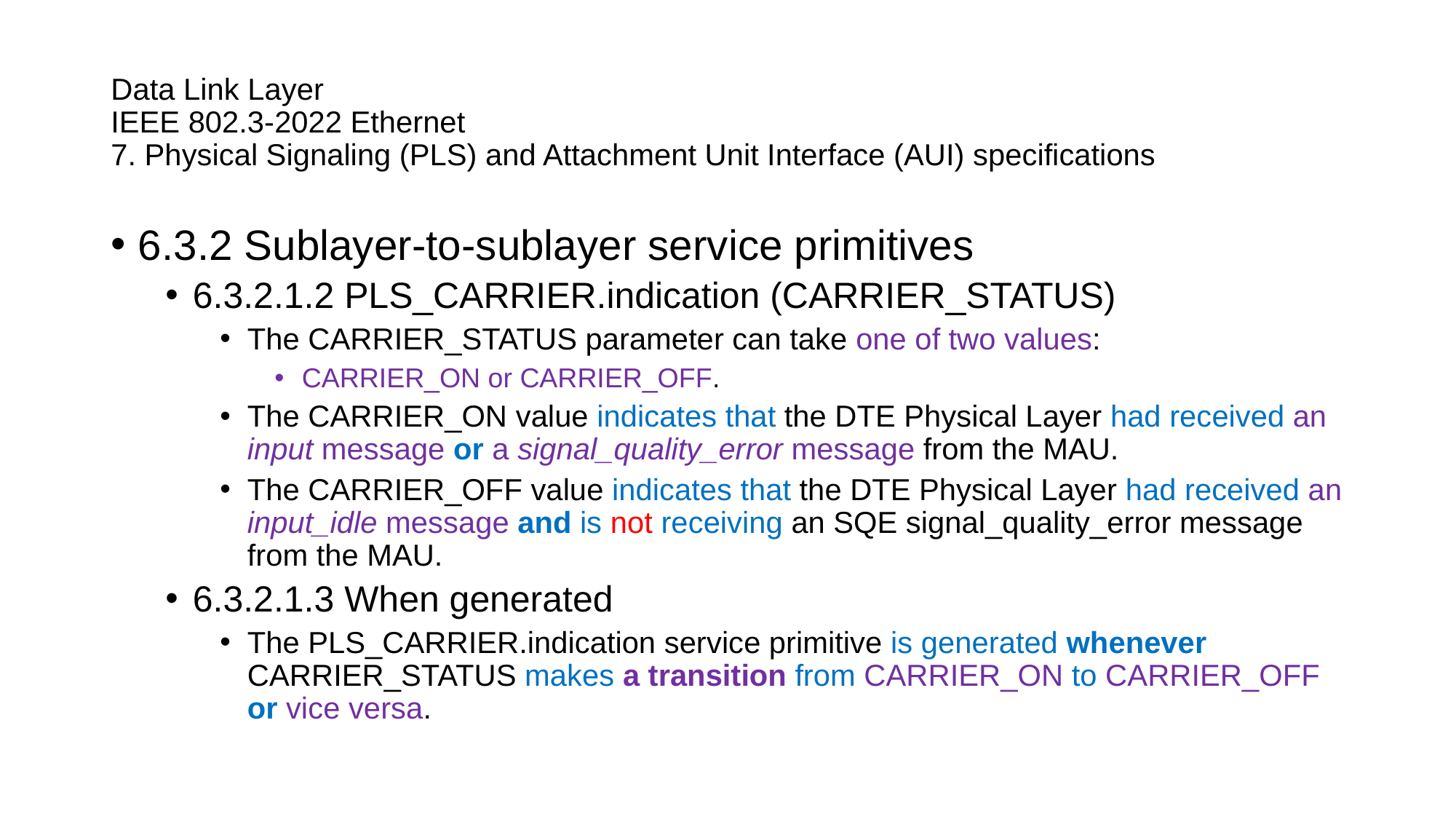

# Data Link Layer IEEE 802.3-2022 Ethernet 7. Physical Signaling (PLS) and Attachment Unit Interface (AUI) specifications
6.3.2 Sublayer-to-sublayer service primitives
6.3.2.1.2 PLS_CARRIER.indication (CARRIER_STATUS)
The CARRIER_STATUS parameter can take one of two values:
CARRIER_ON or CARRIER_OFF.
The CARRIER_ON value indicates that the DTE Physical Layer had received an input message or a signal_quality_error message from the MAU.
The CARRIER_OFF value indicates that the DTE Physical Layer had received an input_idle message and is not receiving an SQE signal_quality_error message from the MAU.
6.3.2.1.3 When generated
The PLS_CARRIER.indication service primitive is generated whenever CARRIER_STATUS makes a transition from CARRIER_ON to CARRIER_OFF or vice versa.